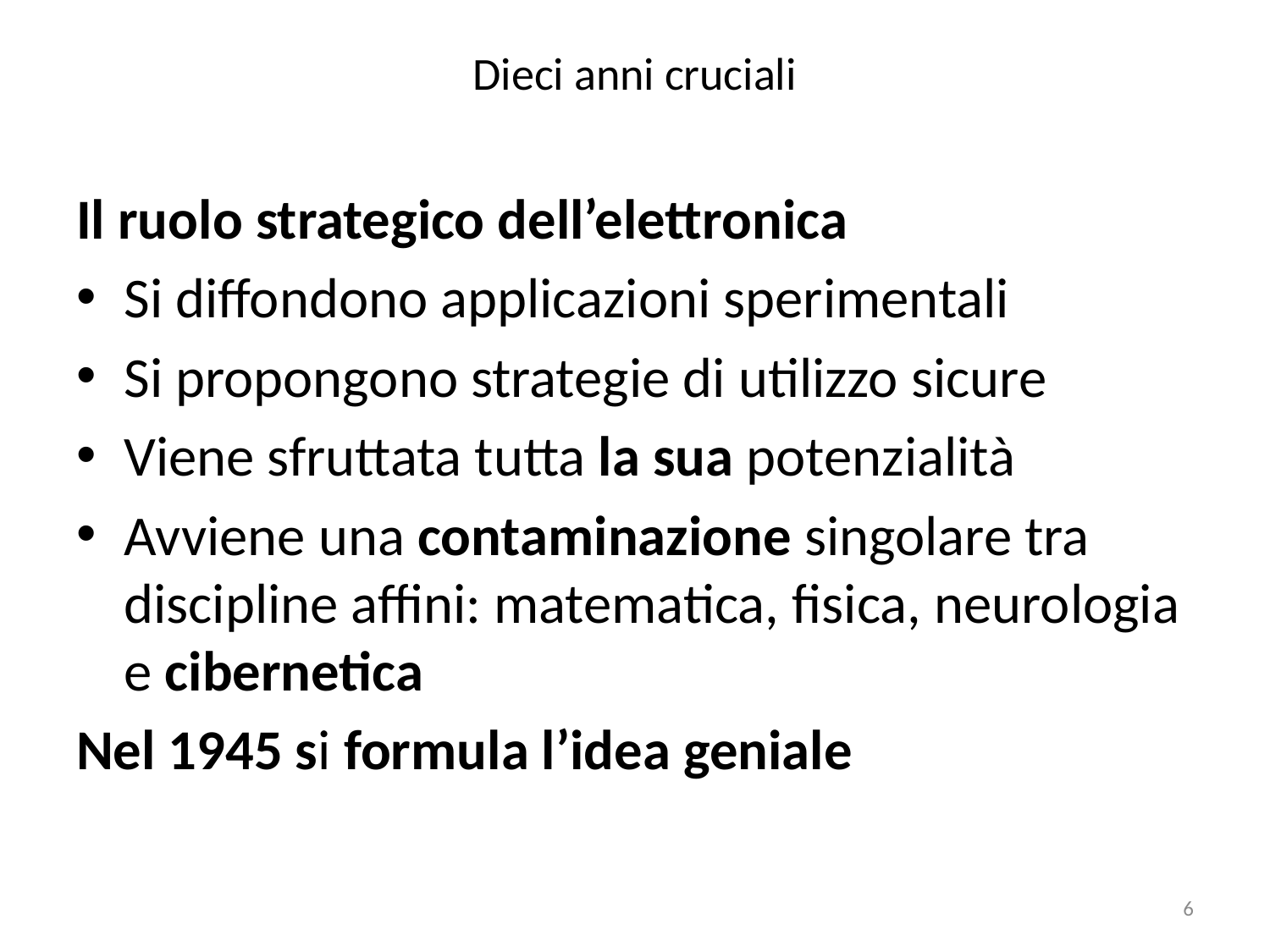

# Dieci anni cruciali
Il ruolo strategico dell’elettronica
Si diffondono applicazioni sperimentali
Si propongono strategie di utilizzo sicure
Viene sfruttata tutta la sua potenzialità
Avviene una contaminazione singolare tra discipline affini: matematica, fisica, neurologia e cibernetica
Nel 1945 si formula l’idea geniale

6